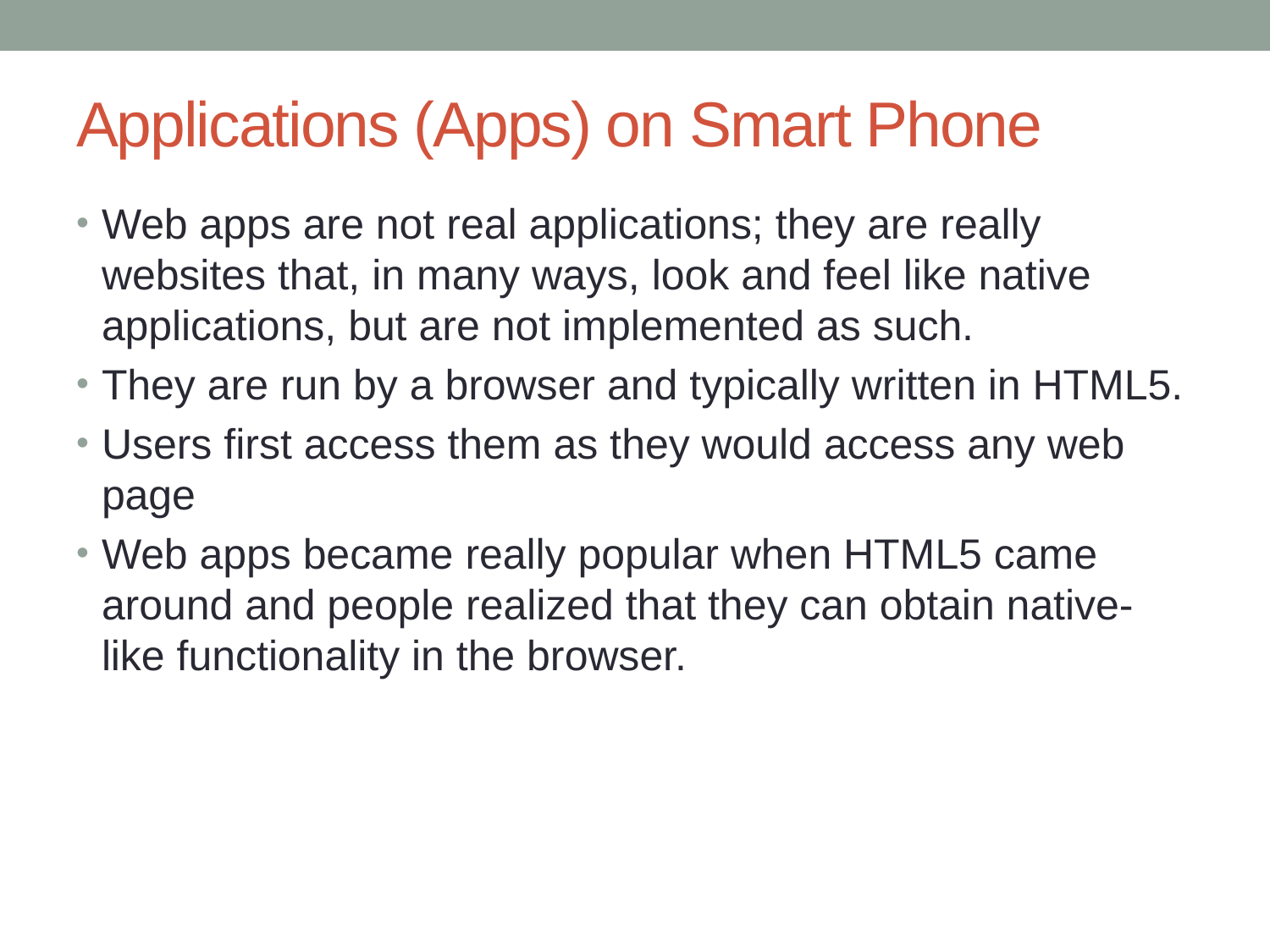

# Applications (Apps) on Smart Phone
Web apps are not real applications; they are really websites that, in many ways, look and feel like native applications, but are not implemented as such.
They are run by a browser and typically written in HTML5.
Users first access them as they would access any web page
Web apps became really popular when HTML5 came around and people realized that they can obtain native-like functionality in the browser.